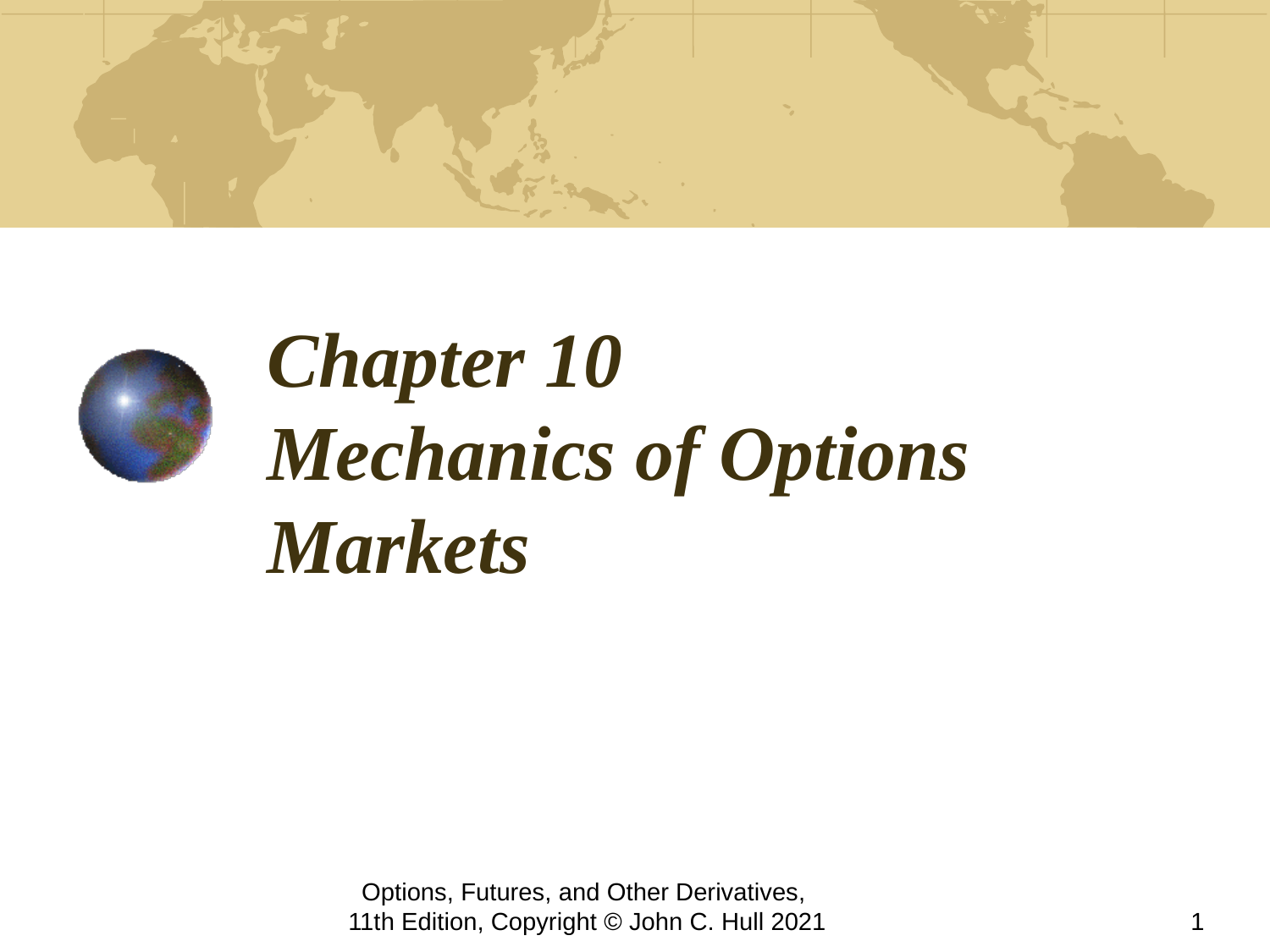

# Chapter 10 Mechanics of Options Markets
Options, Futures, and Other Derivatives,
11th Edition, Copyright © John C. Hull 2021
1